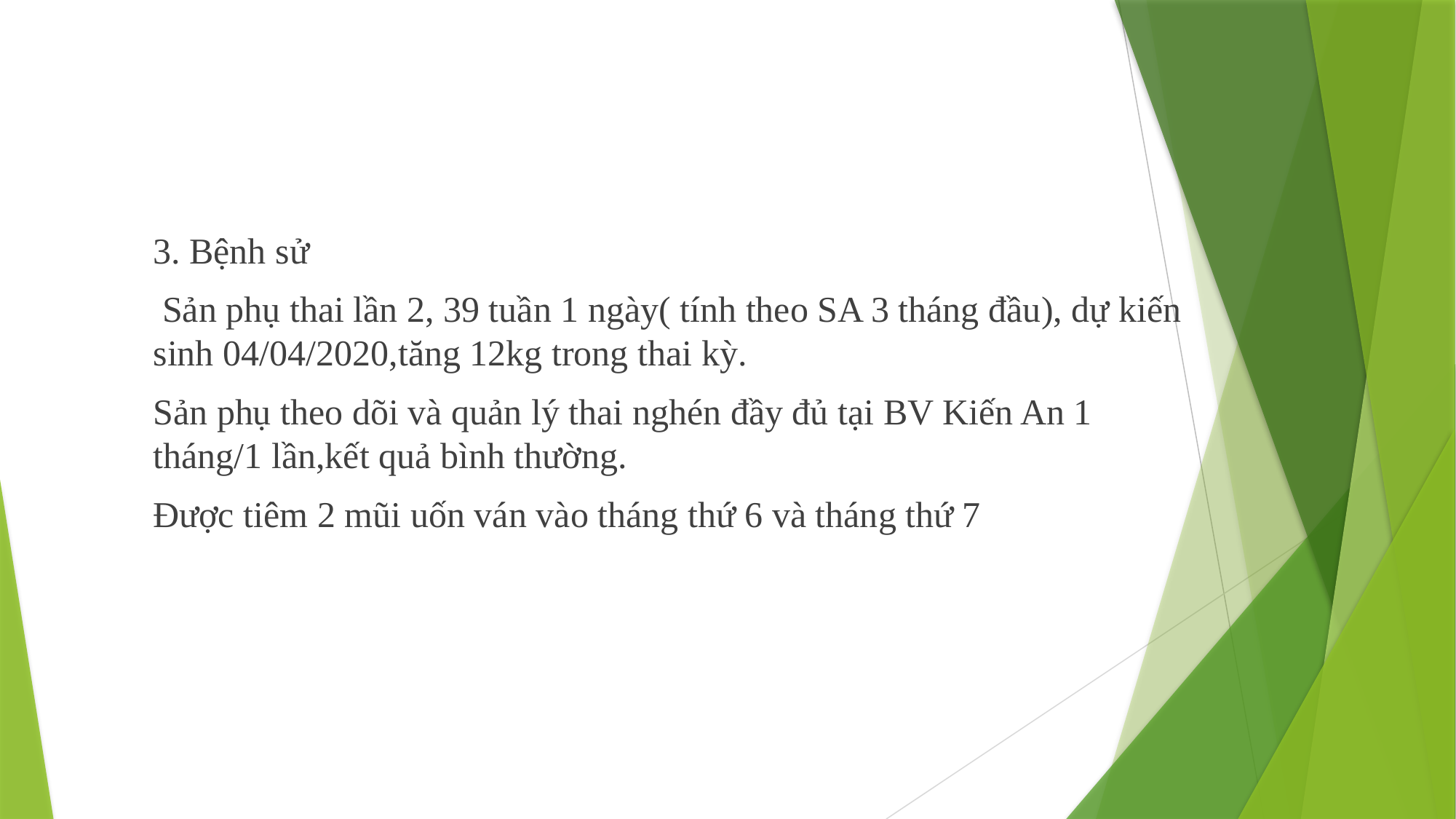

3. Bệnh sử
 Sản phụ thai lần 2, 39 tuần 1 ngày( tính theo SA 3 tháng đầu), dự kiến sinh 04/04/2020,tăng 12kg trong thai kỳ.
Sản phụ theo dõi và quản lý thai nghén đầy đủ tại BV Kiến An 1 tháng/1 lần,kết quả bình thường.
Được tiêm 2 mũi uốn ván vào tháng thứ 6 và tháng thứ 7